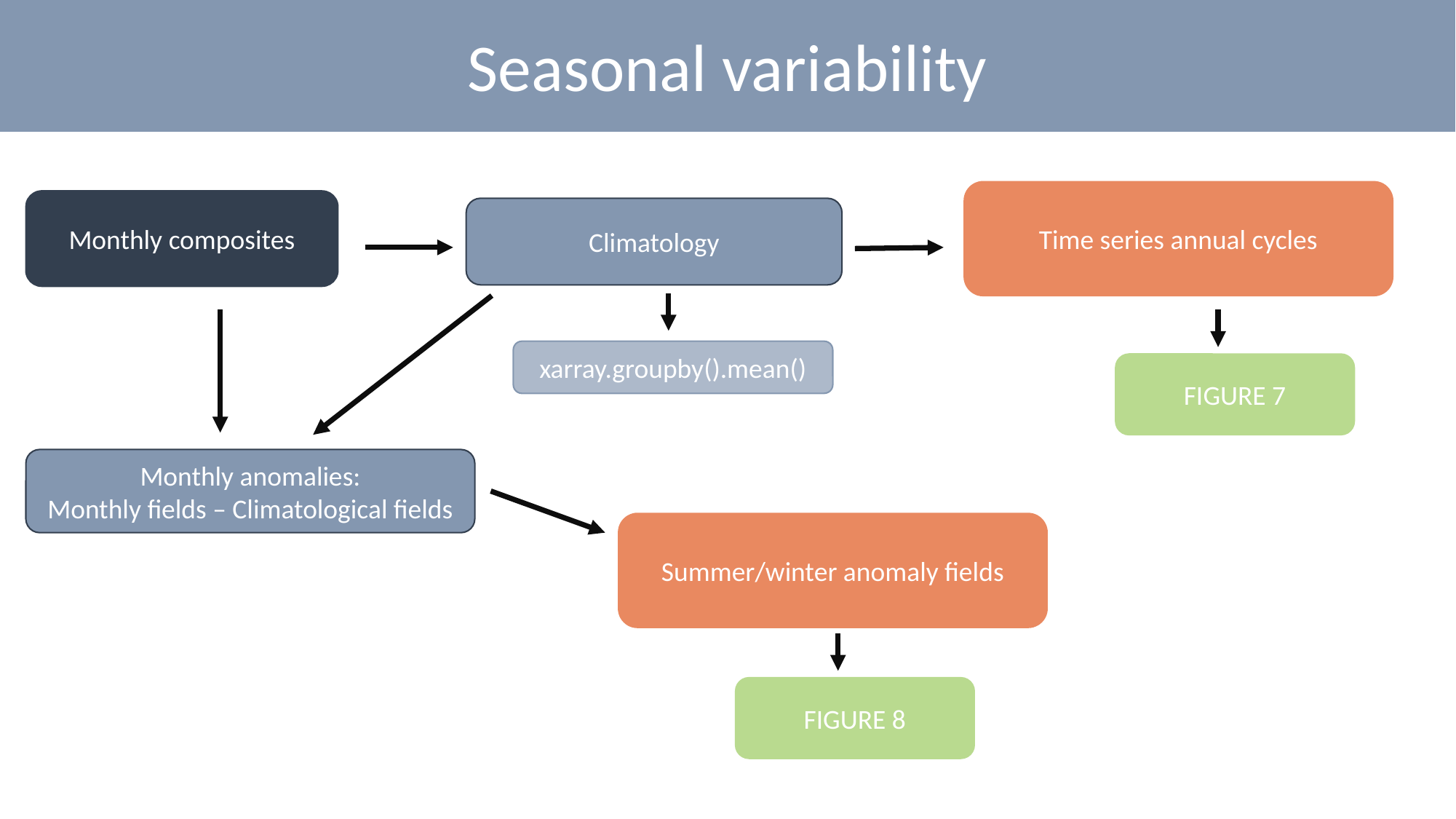

Seasonal variability
Time series annual cycles
Monthly composites
Climatology
xarray.groupby().mean()
FIGURE 7
Monthly anomalies:
Monthly fields – Climatological fields
Summer/winter anomaly fields
FIGURE 8